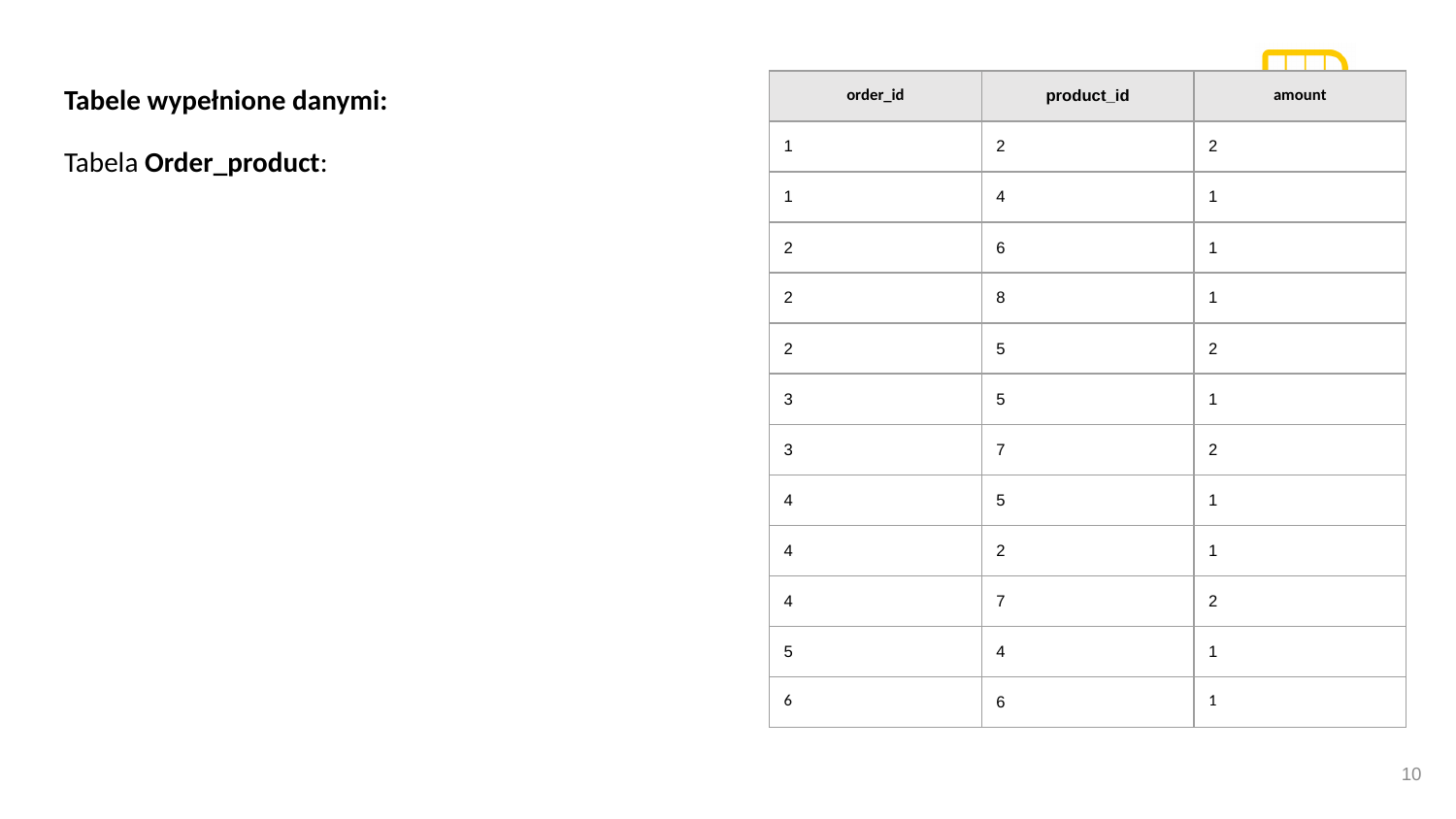

Tabele wypełnione danymi:
Tabela Order_product:
| order\_id | product\_id | amount |
| --- | --- | --- |
| 1 | 2 | 2 |
| 1 | 4 | 1 |
| 2 | 6 | 1 |
| 2 | 8 | 1 |
| 2 | 5 | 2 |
| 3 | 5 | 1 |
| 3 | 7 | 2 |
| 4 | 5 | 1 |
| 4 | 2 | 1 |
| 4 | 7 | 2 |
| 5 | 4 | 1 |
| 6 | 6 | 1 |
10